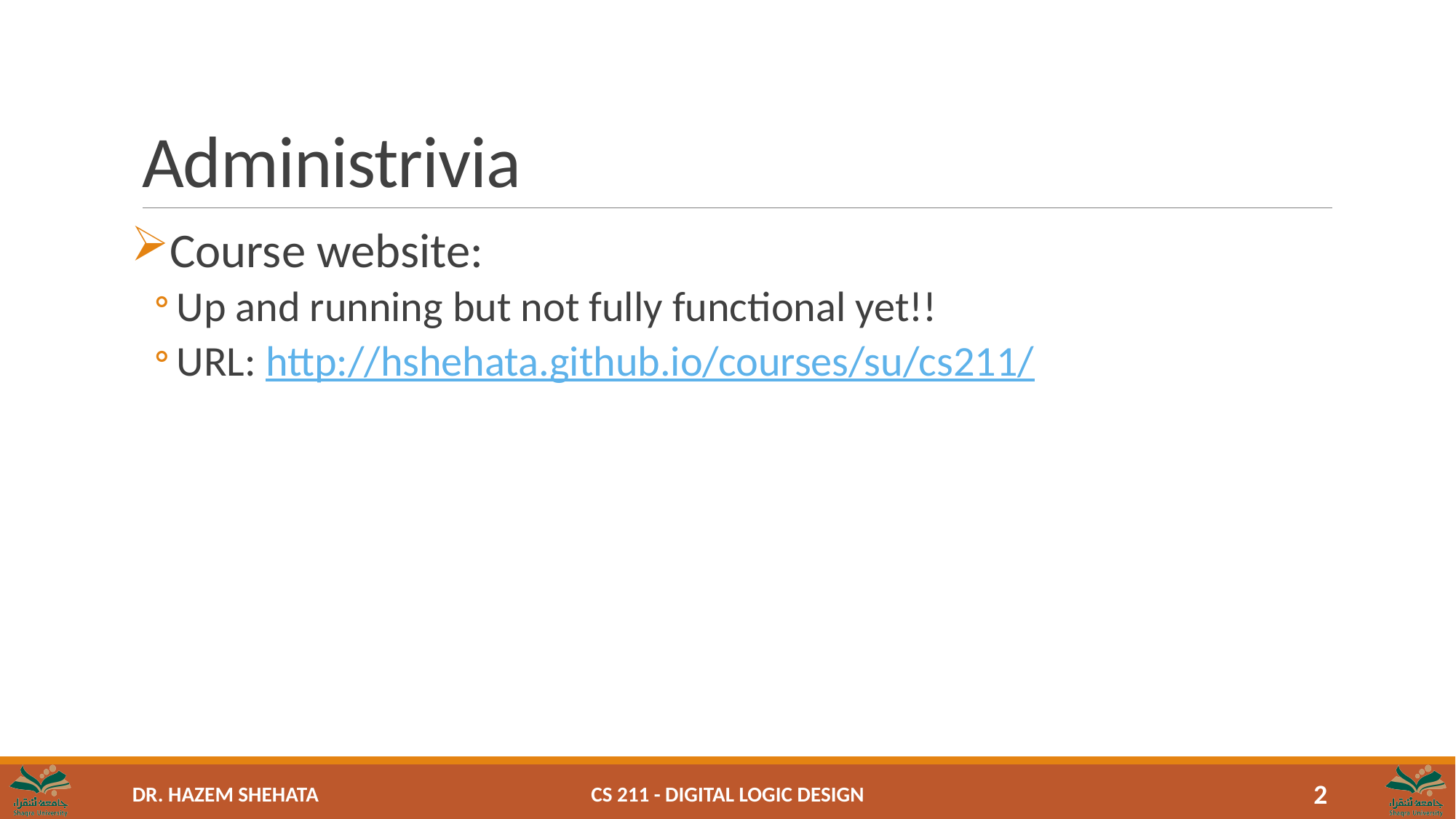

# Administrivia
Course website:
Up and running but not fully functional yet!!
URL: http://hshehata.github.io/courses/su/cs211/

CS 211 - Digital Logic Design
2